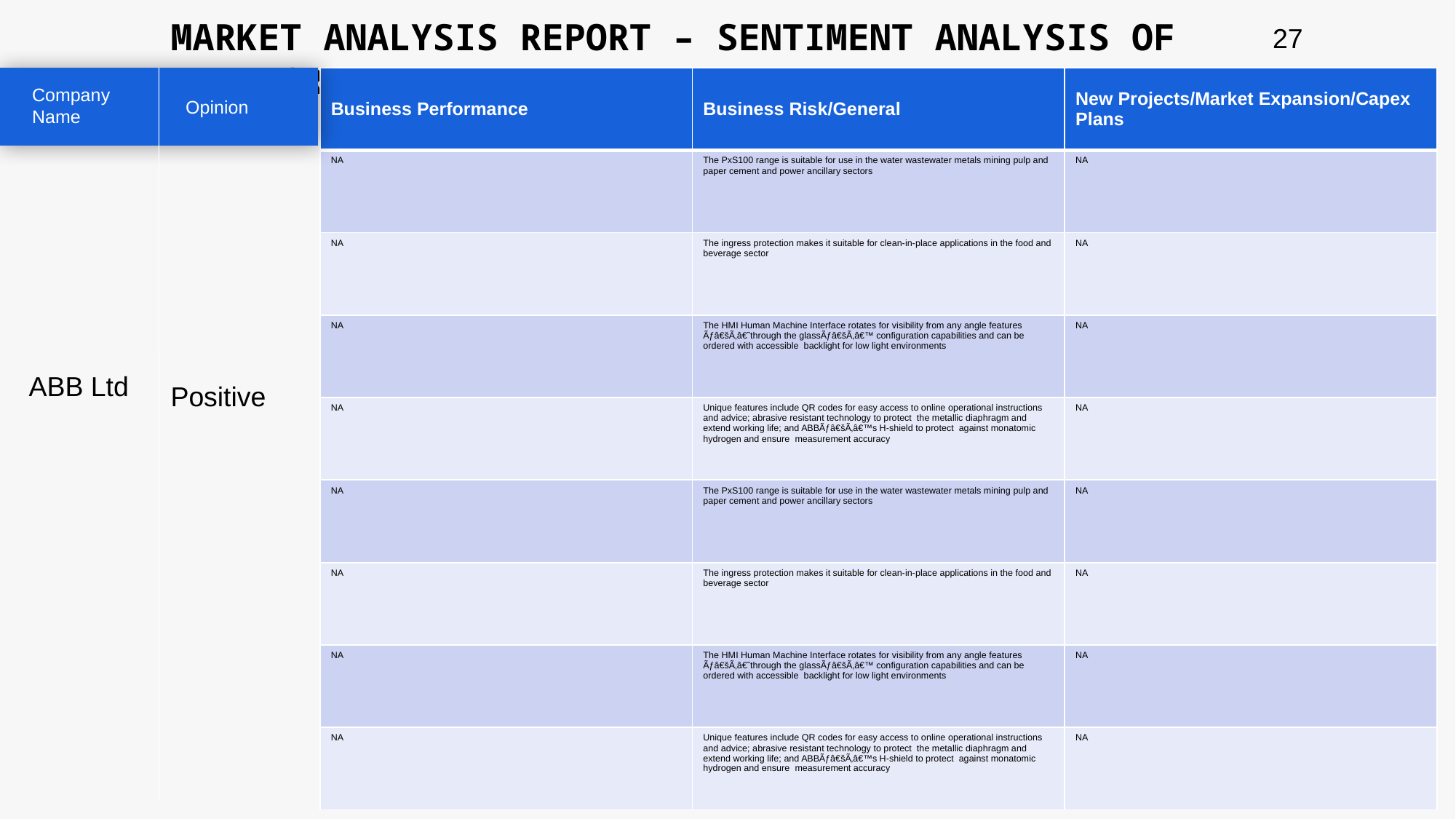

MARKET ANALYSIS REPORT – SENTIMENT ANALYSIS OF PEER GROUP
27

| Business Performance | Business Risk/General | New Projects/Market Expansion/Capex Plans |
| --- | --- | --- |
| NA | The PxS100 range is suitable for use in the water wastewater metals mining pulp and paper cement and power ancillary sectors | NA |
| NA | The ingress protection makes it suitable for clean-in-place applications in the food and beverage sector | NA |
| NA | The HMI Human Machine Interface rotates for visibility from any angle features Ãƒâ€šÃ‚â€˜through the glassÃƒâ€šÃ‚â€™ configuration capabilities and can be ordered with accessible backlight for low light environments | NA |
| NA | Unique features include QR codes for easy access to online operational instructions and advice; abrasive resistant technology to protect the metallic diaphragm and extend working life; and ABBÃƒâ€šÃ‚â€™s H-shield to protect against monatomic hydrogen and ensure measurement accuracy | NA |
| NA | The PxS100 range is suitable for use in the water wastewater metals mining pulp and paper cement and power ancillary sectors | NA |
| NA | The ingress protection makes it suitable for clean-in-place applications in the food and beverage sector | NA |
| NA | The HMI Human Machine Interface rotates for visibility from any angle features Ãƒâ€šÃ‚â€˜through the glassÃƒâ€šÃ‚â€™ configuration capabilities and can be ordered with accessible backlight for low light environments | NA |
| NA | Unique features include QR codes for easy access to online operational instructions and advice; abrasive resistant technology to protect the metallic diaphragm and extend working life; and ABBÃƒâ€šÃ‚â€™s H-shield to protect against monatomic hydrogen and ensure measurement accuracy | NA |
Company Name
Opinion
ABB Ltd
Positive